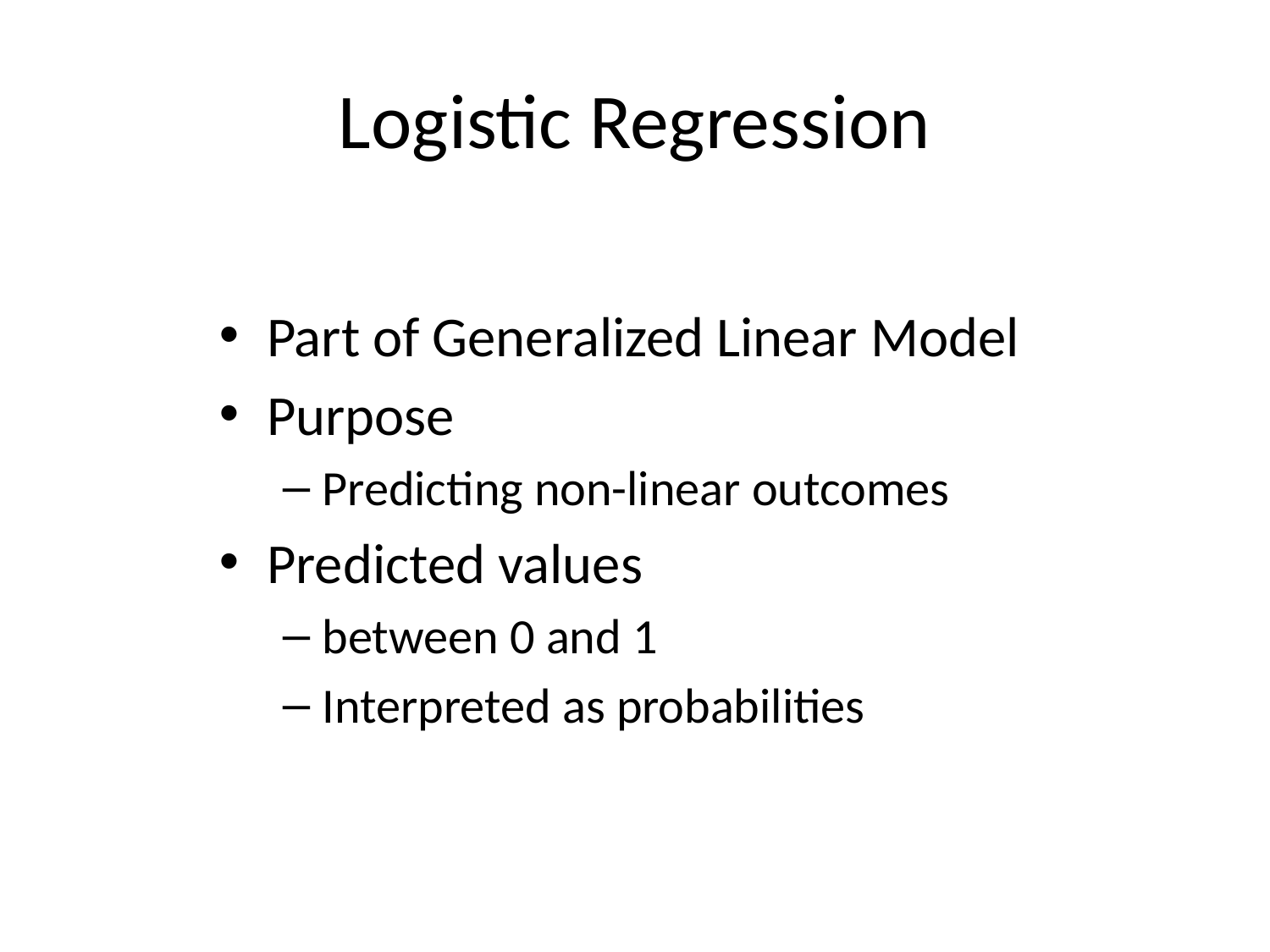

# Logistic Regression
Part of Generalized Linear Model
Purpose
Predicting non-linear outcomes
Predicted values
between 0 and 1
Interpreted as probabilities